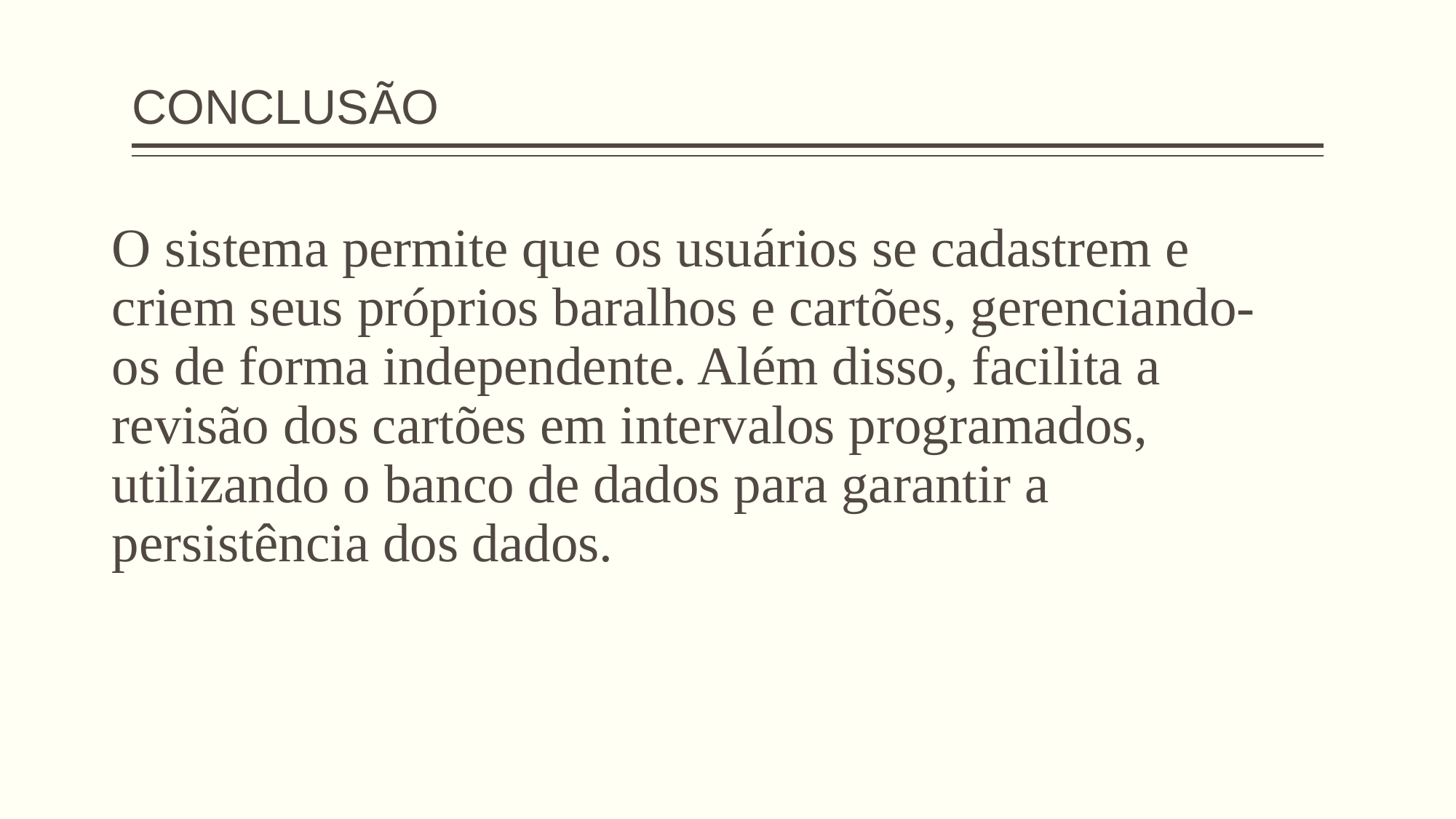

# CONCLUSÃO
O sistema permite que os usuários se cadastrem e criem seus próprios baralhos e cartões, gerenciando-os de forma independente. Além disso, facilita a revisão dos cartões em intervalos programados, utilizando o banco de dados para garantir a persistência dos dados.